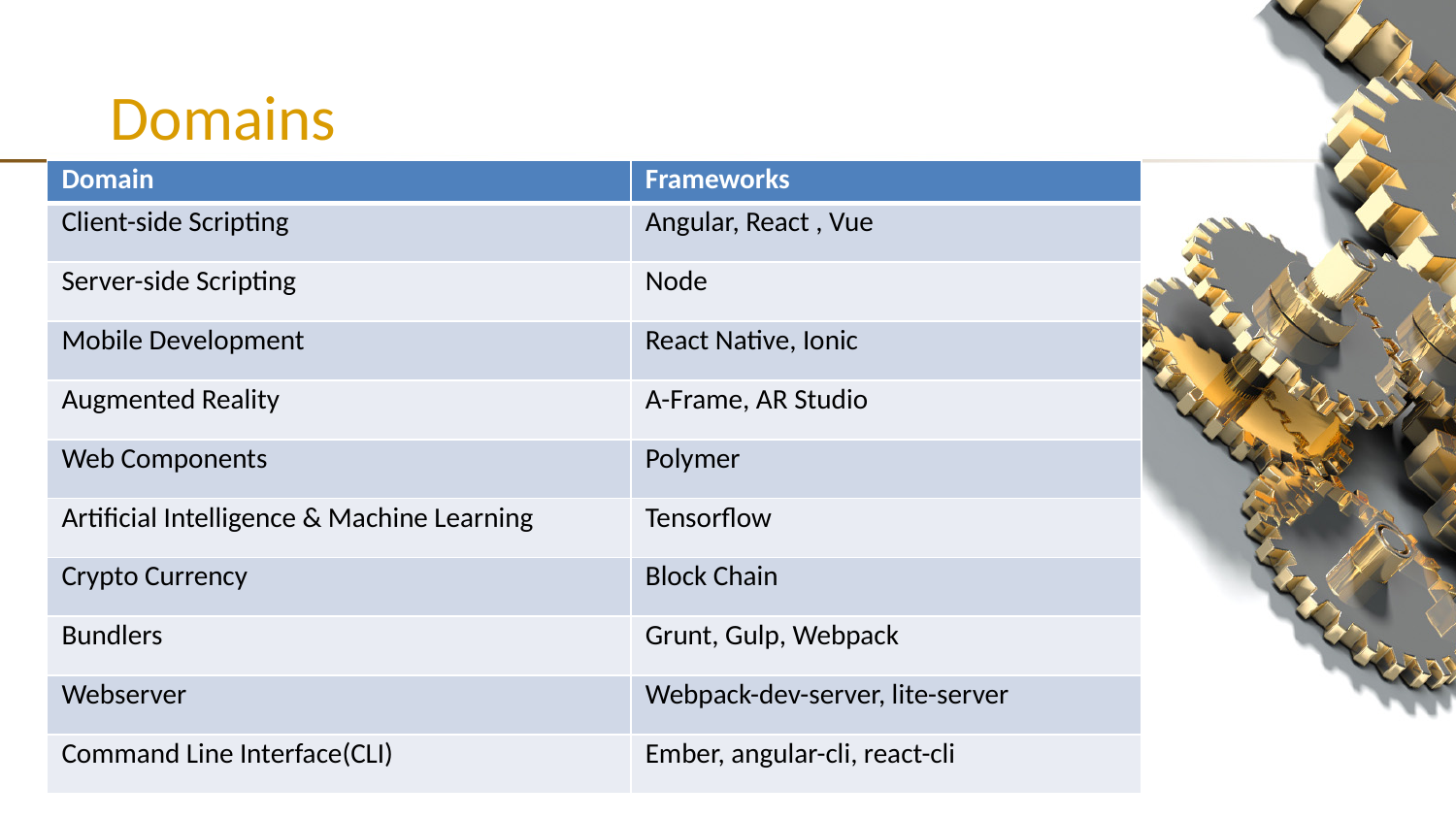

# Domains
| Domain | Frameworks |
| --- | --- |
| Client-side Scripting | Angular, React , Vue |
| Server-side Scripting | Node |
| Mobile Development | React Native, Ionic |
| Augmented Reality | A-Frame, AR Studio |
| Web Components | Polymer |
| Artificial Intelligence & Machine Learning | Tensorflow |
| Crypto Currency | Block Chain |
| Bundlers | Grunt, Gulp, Webpack |
| Webserver | Webpack-dev-server, lite-server |
| Command Line Interface(CLI) | Ember, angular-cli, react-cli |